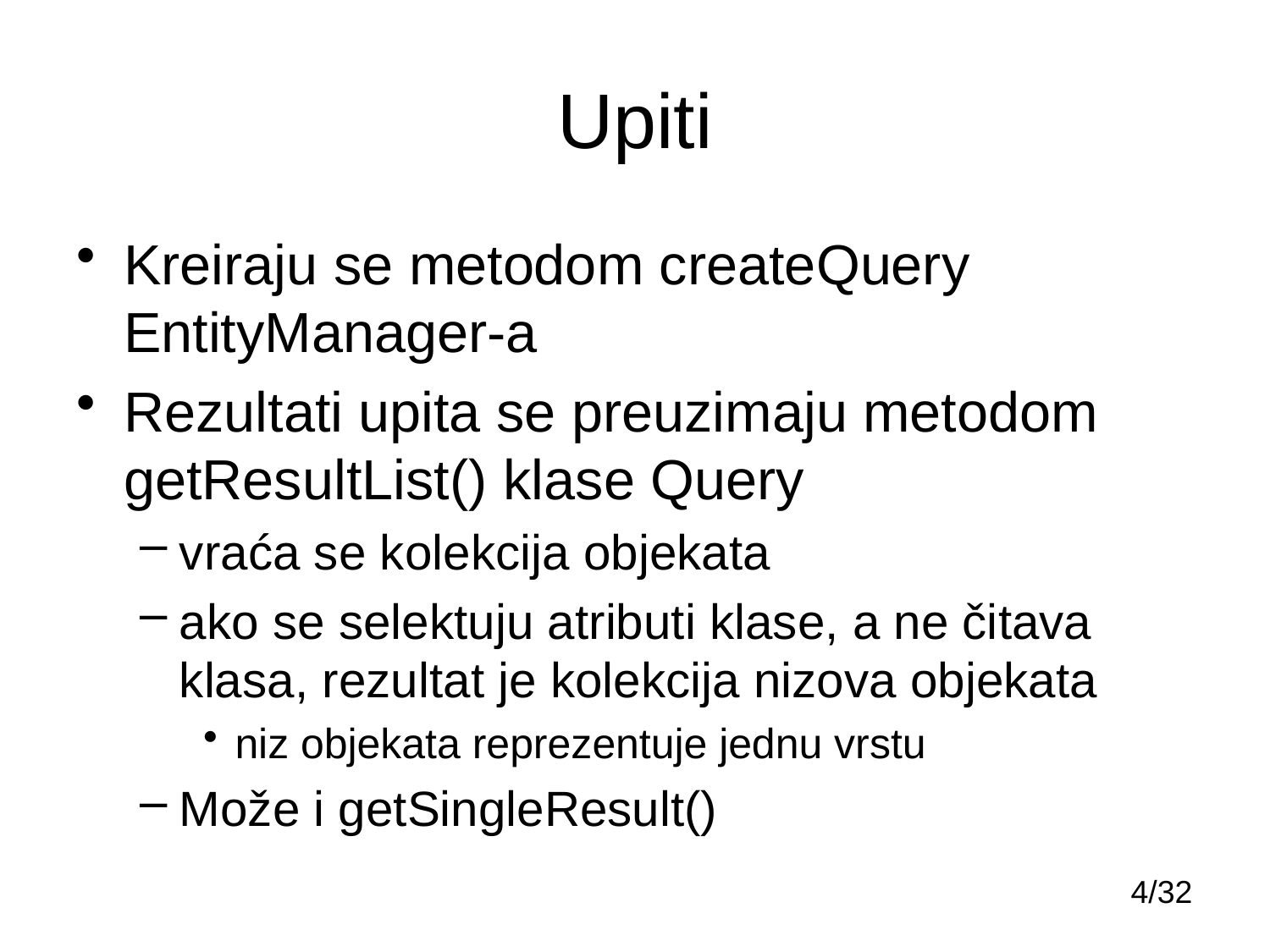

# Upiti
Kreiraju se metodom createQuery EntityManager-a
Rezultati upita se preuzimaju metodom getResultList() klase Query
vraća se kolekcija objekata
ako se selektuju atributi klase, a ne čitava klasa, rezultat je kolekcija nizova objekata
niz objekata reprezentuje jednu vrstu
Može i getSingleResult()